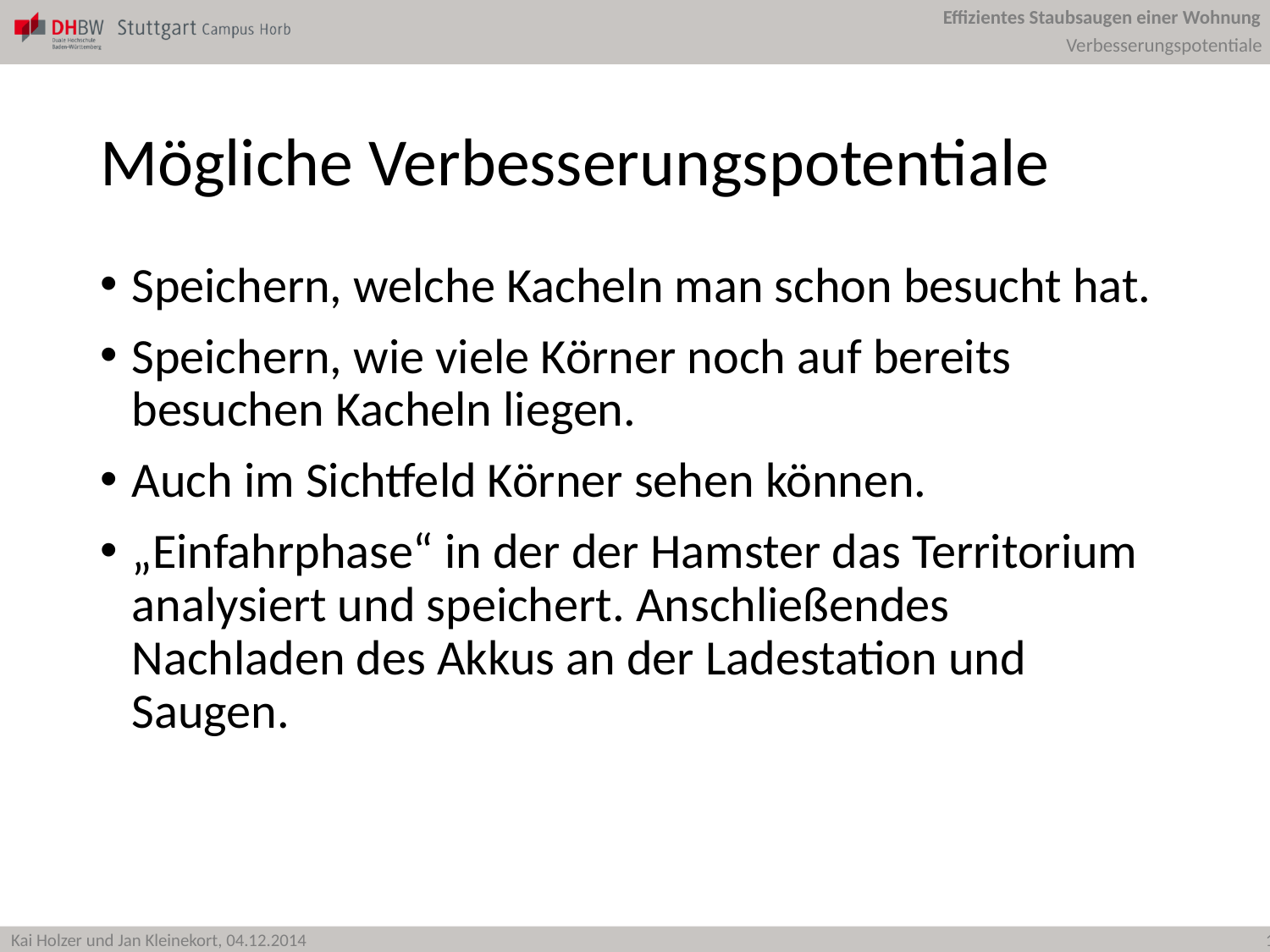

Verbesserungspotentiale
# Mögliche Verbesserungspotentiale
Speichern, welche Kacheln man schon besucht hat.
Speichern, wie viele Körner noch auf bereits besuchen Kacheln liegen.
Auch im Sichtfeld Körner sehen können.
„Einfahrphase“ in der der Hamster das Territorium analysiert und speichert. Anschließendes Nachladen des Akkus an der Ladestation und Saugen.